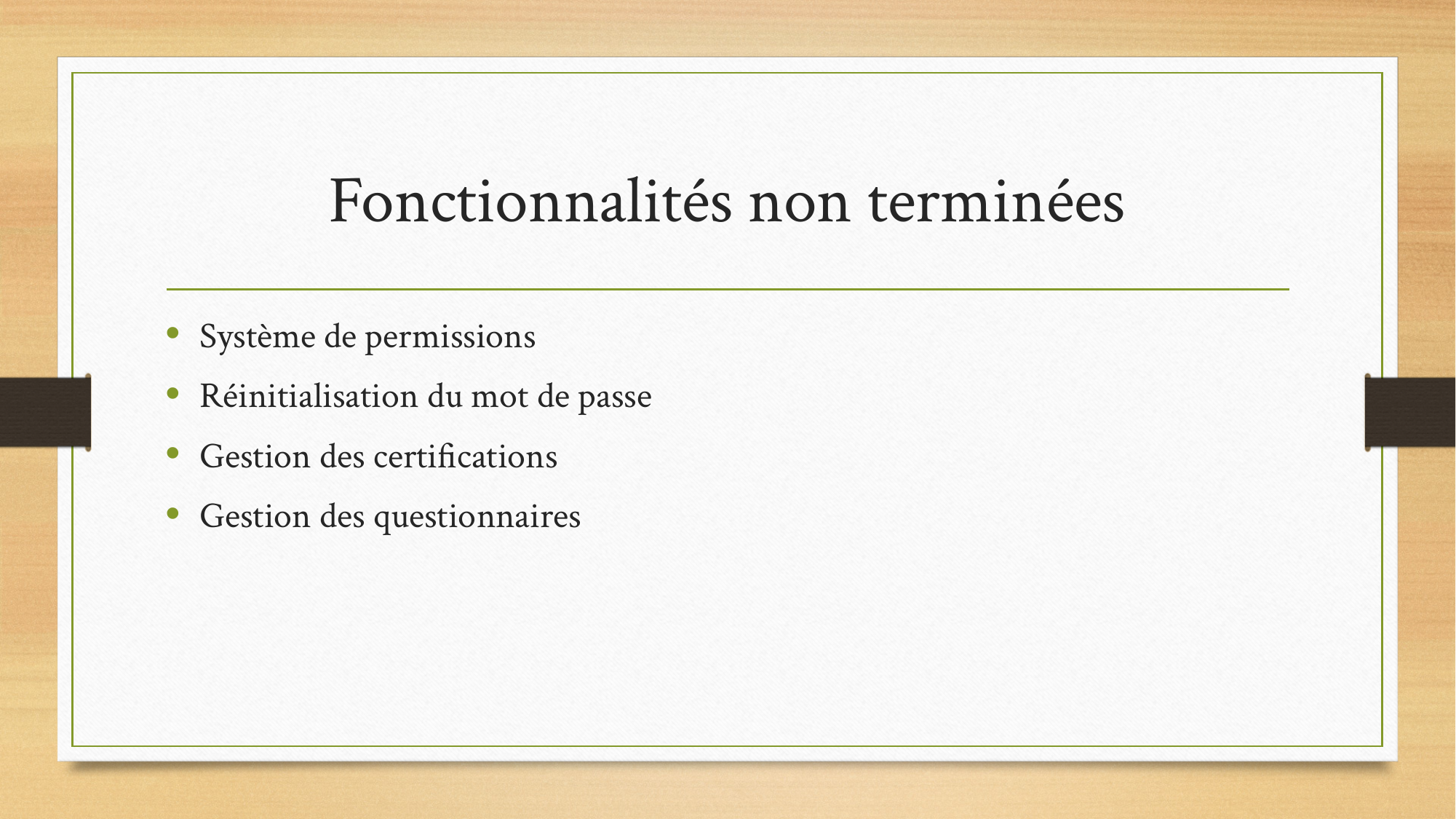

# Fonctionnalités non terminées
Système de permissions
Réinitialisation du mot de passe
Gestion des certifications
Gestion des questionnaires